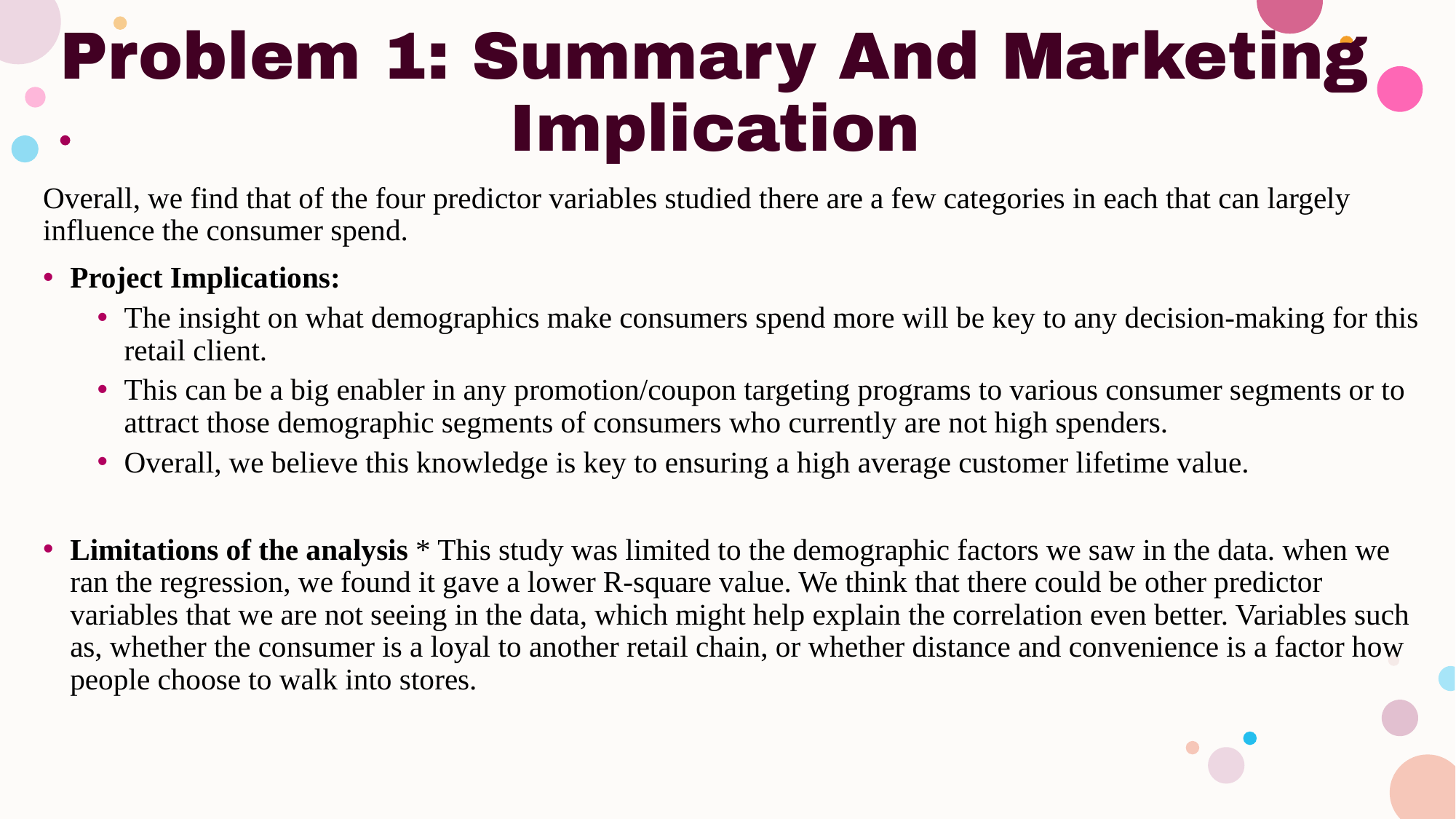

# Problem 1: Summary And Marketing Implication
Overall, we find that of the four predictor variables studied there are a few categories in each that can largely influence the consumer spend.
Project Implications:
The insight on what demographics make consumers spend more will be key to any decision-making for this retail client.
This can be a big enabler in any promotion/coupon targeting programs to various consumer segments or to attract those demographic segments of consumers who currently are not high spenders.
Overall, we believe this knowledge is key to ensuring a high average customer lifetime value.

Limitations of the analysis * This study was limited to the demographic factors we saw in the data. when we ran the regression, we found it gave a lower R-square value. We think that there could be other predictor variables that we are not seeing in the data, which might help explain the correlation even better. Variables such as, whether the consumer is a loyal to another retail chain, or whether distance and convenience is a factor how people choose to walk into stores.